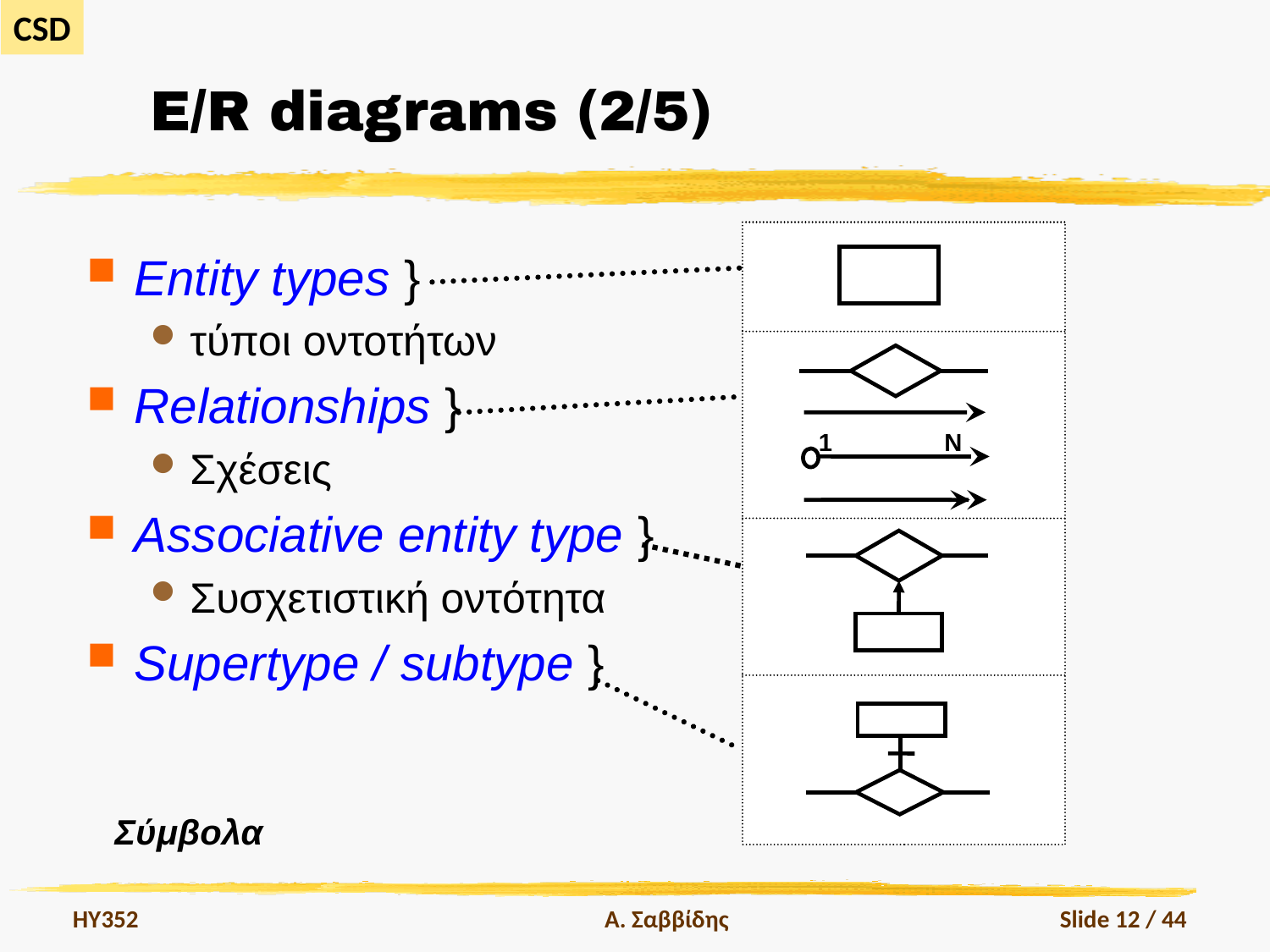

# E/R diagrams (2/5)

Entity types }
τύποι οντοτήτων
Relationships }
Σχέσεις
Associative entity type }
Συσχετιστική οντότητα
Supertype / subtype }

1
N

Σύμβολα
HY352
Α. Σαββίδης
Slide 12 / 44